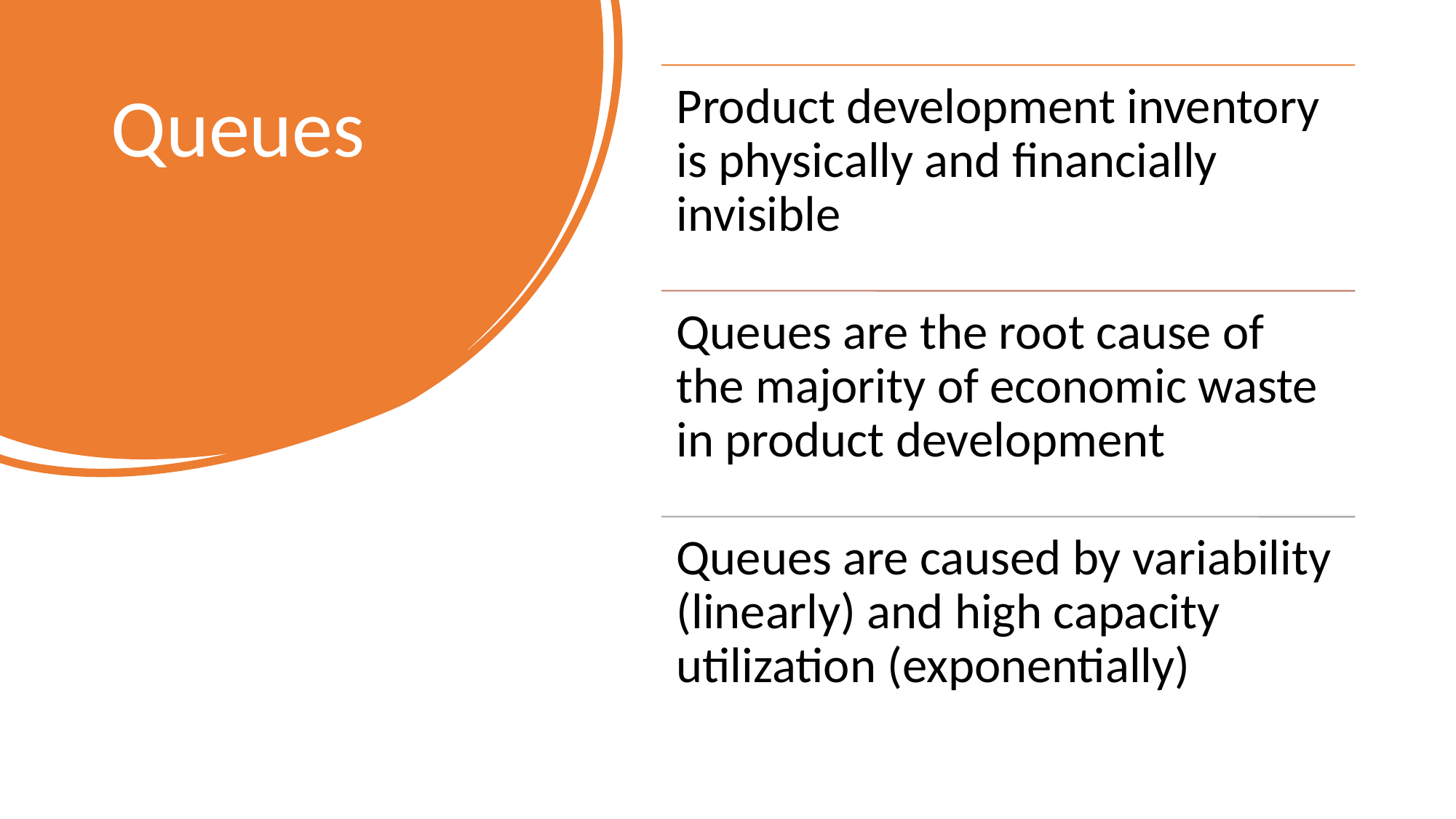

Product development inventory is physically and financially invisible
Queues are the root cause of the majority of economic waste in product development
Queues are caused by variability (linearly) and high capacity utilization (exponentially)
# Queues